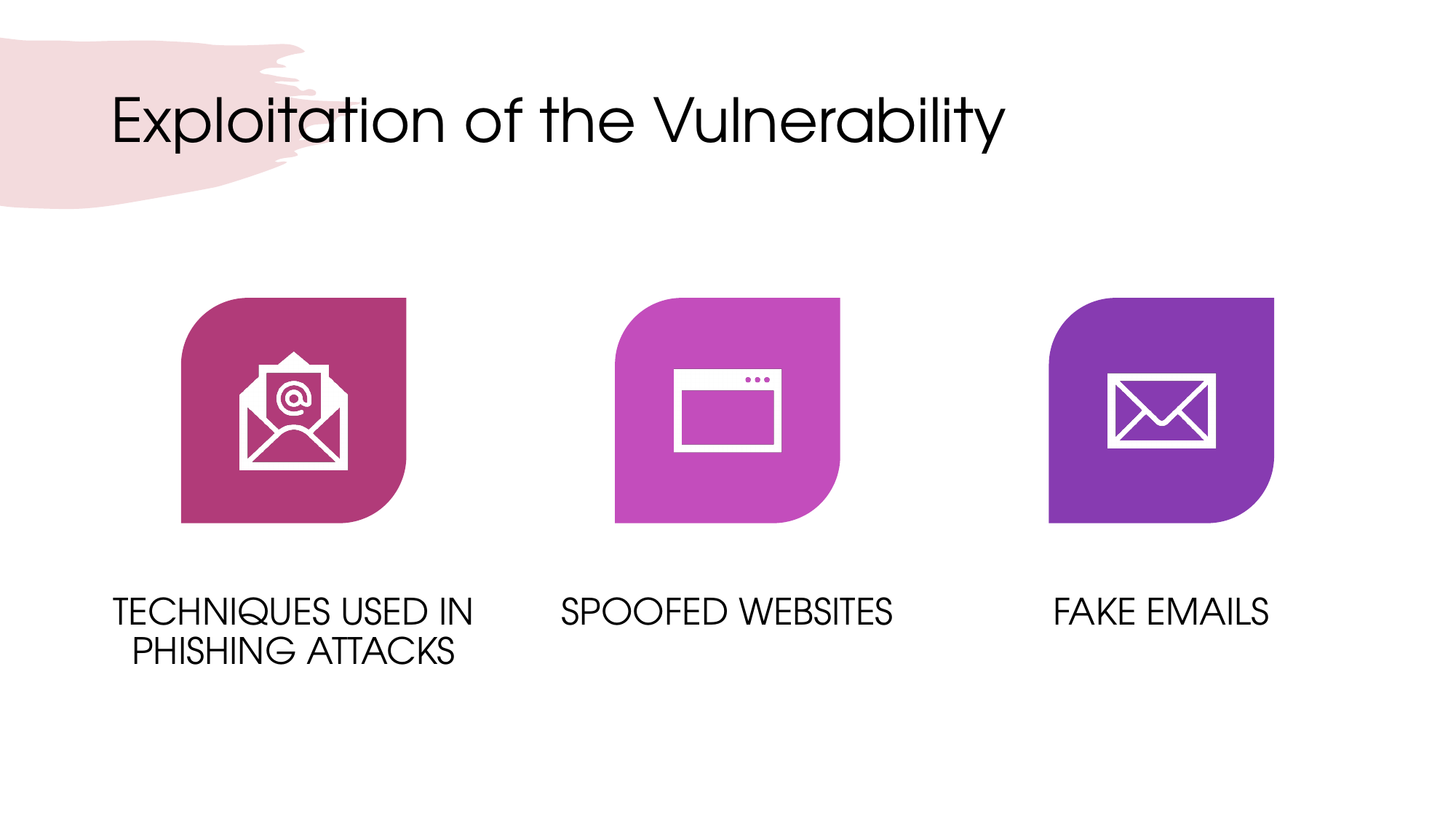

# Exploitation of the Vulnerability
Techniques used in phishing attacks
spoofed websites
fake emails